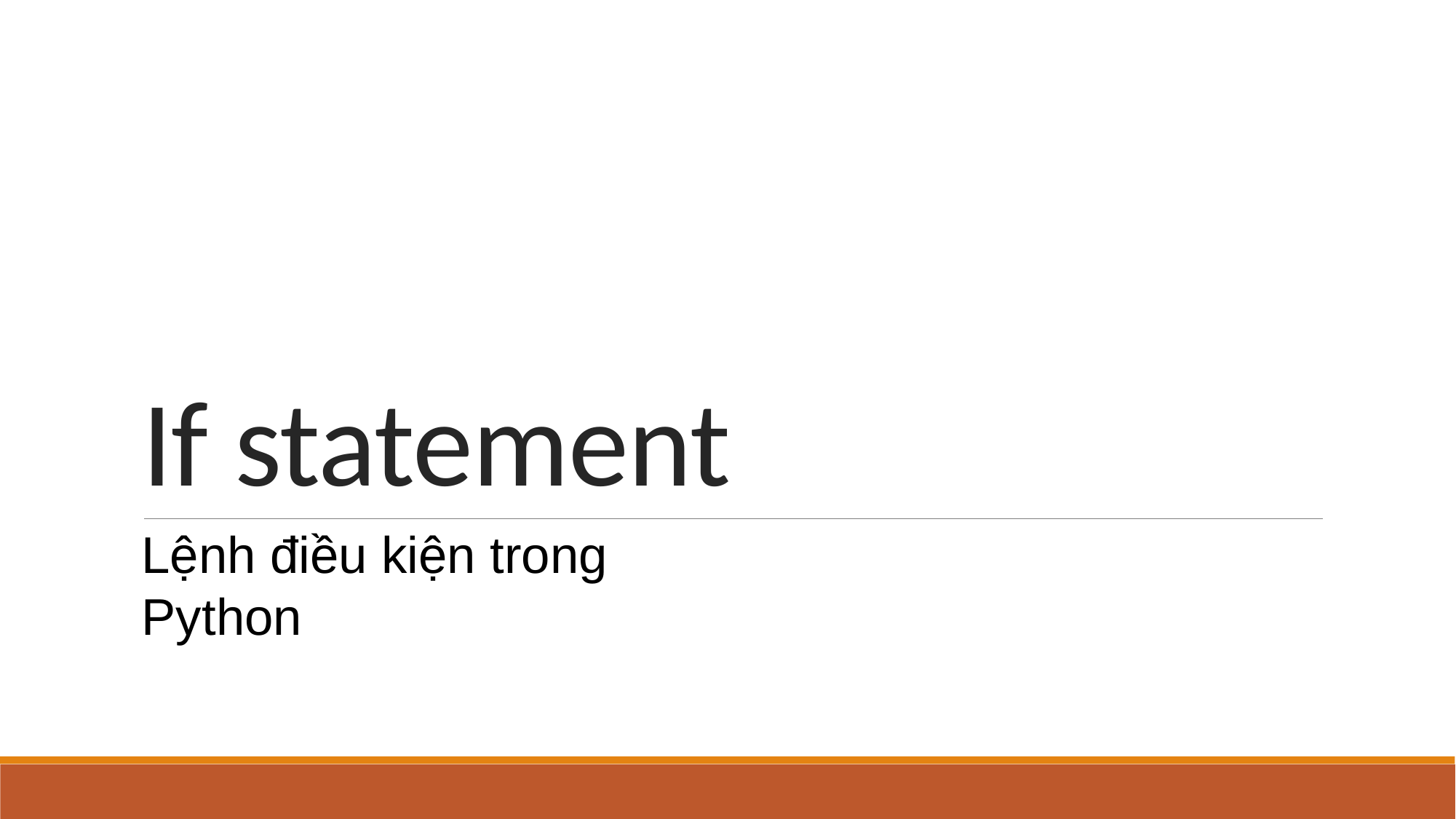

# If statement
Lệnh điều kiện trong Python